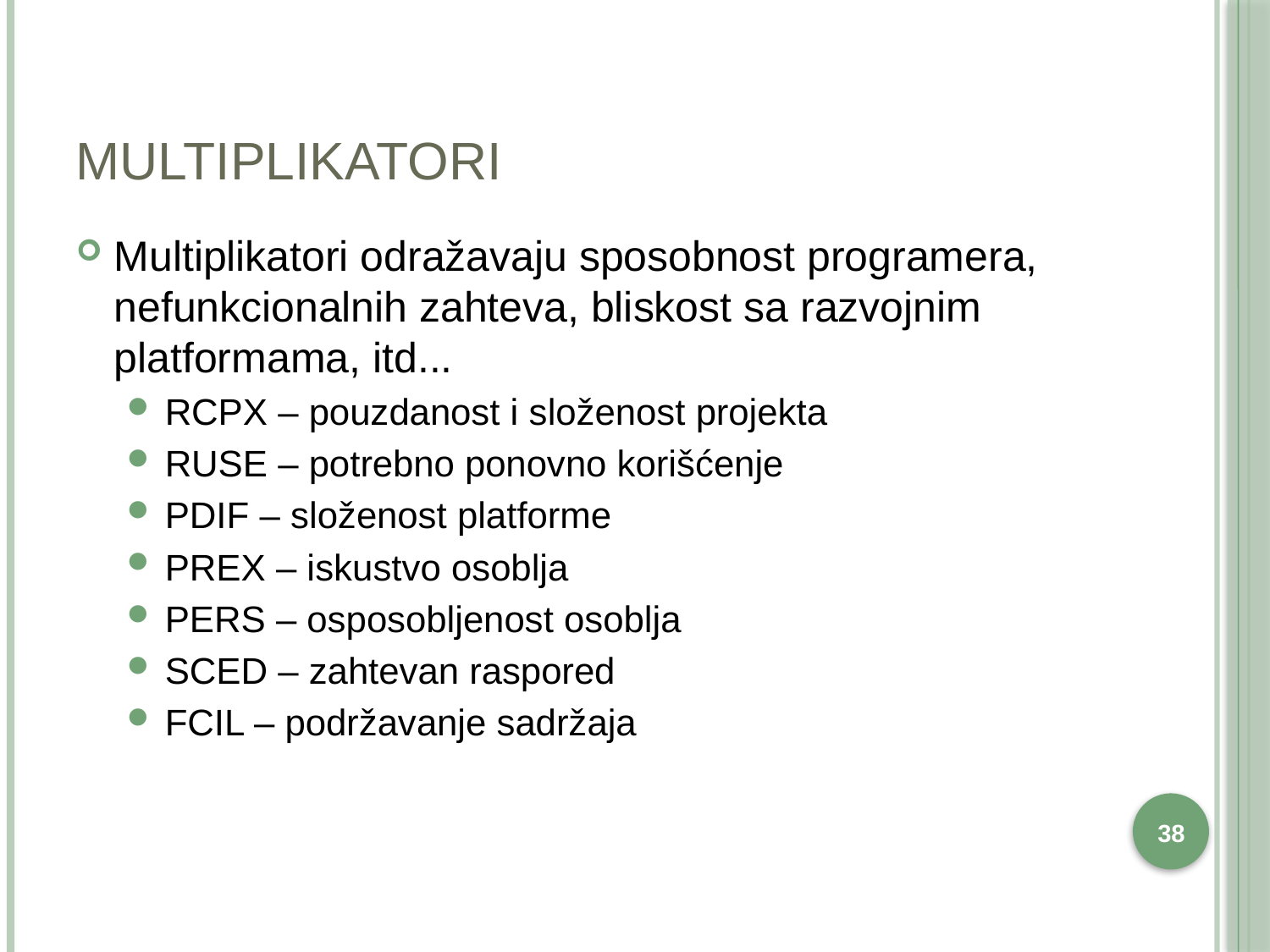

# Multiplikatori
Multiplikatori odražavaju sposobnost programera, nefunkcionalnih zahteva, bliskost sa razvojnim platformama, itd...
RCPX – pouzdanost i složenost projekta
RUSE – potrebno ponovno korišćenje
PDIF – složenost platforme
PREX – iskustvo osoblja
PERS – osposobljenost osoblja
SCED – zahtevan raspored
FCIL – podržavanje sadržaja
38